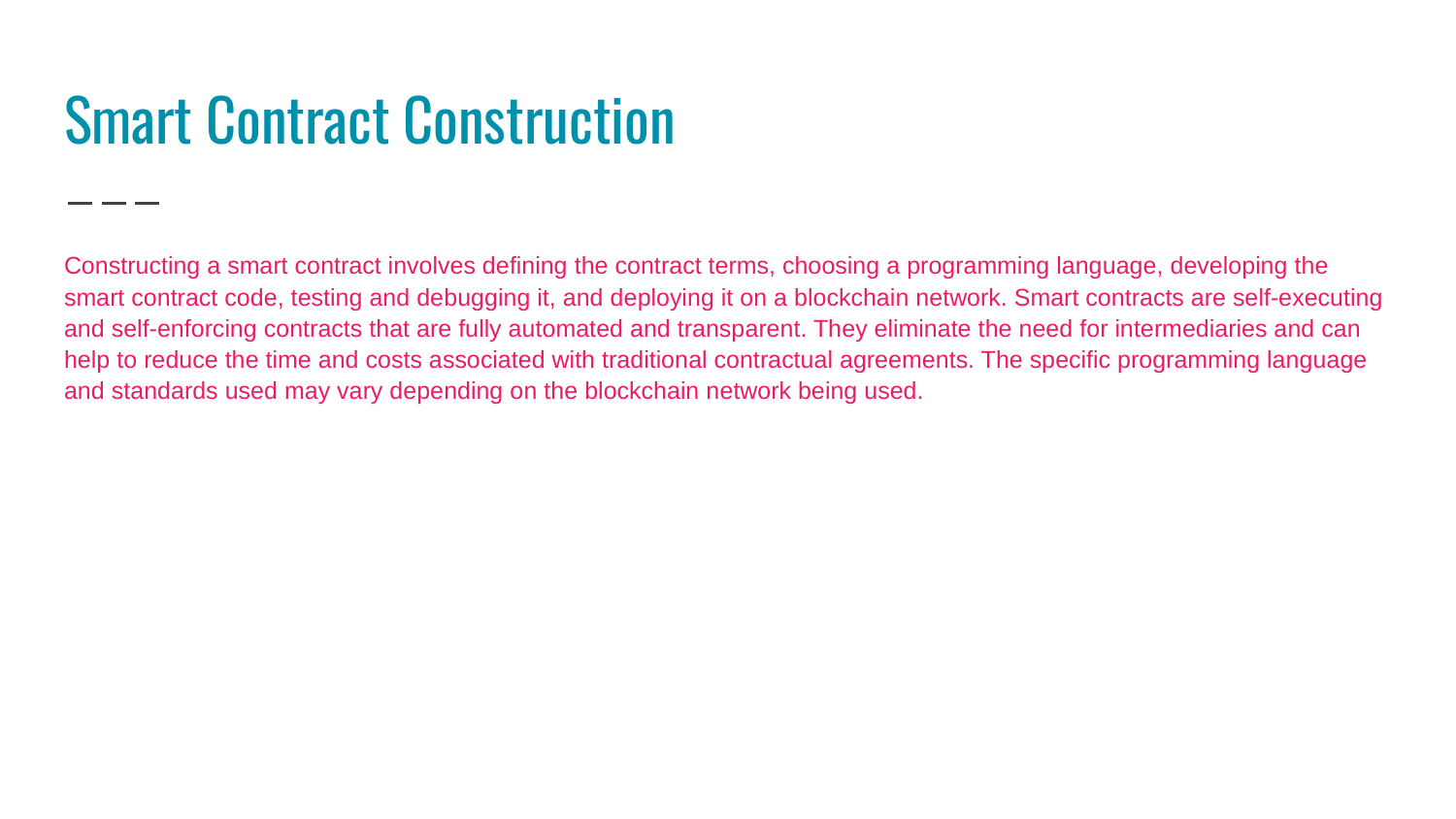

# Smart Contract Construction
Constructing a smart contract involves defining the contract terms, choosing a programming language, developing the smart contract code, testing and debugging it, and deploying it on a blockchain network. Smart contracts are self-executing and self-enforcing contracts that are fully automated and transparent. They eliminate the need for intermediaries and can help to reduce the time and costs associated with traditional contractual agreements. The specific programming language and standards used may vary depending on the blockchain network being used.